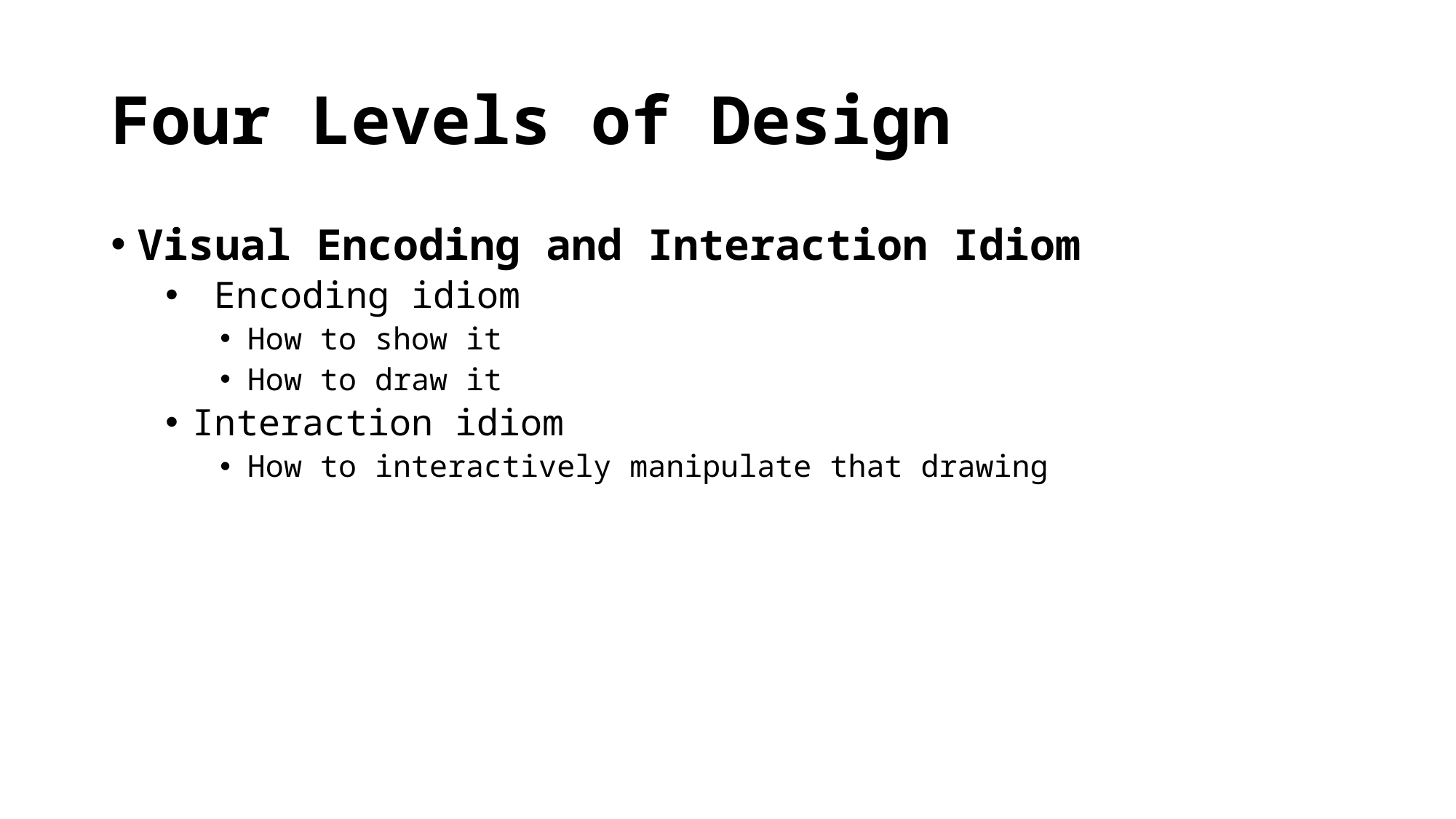

# Four Levels of Design
Visual Encoding and Interaction Idiom
 Encoding idiom
How to show it
How to draw it
Interaction idiom
How to interactively manipulate that drawing